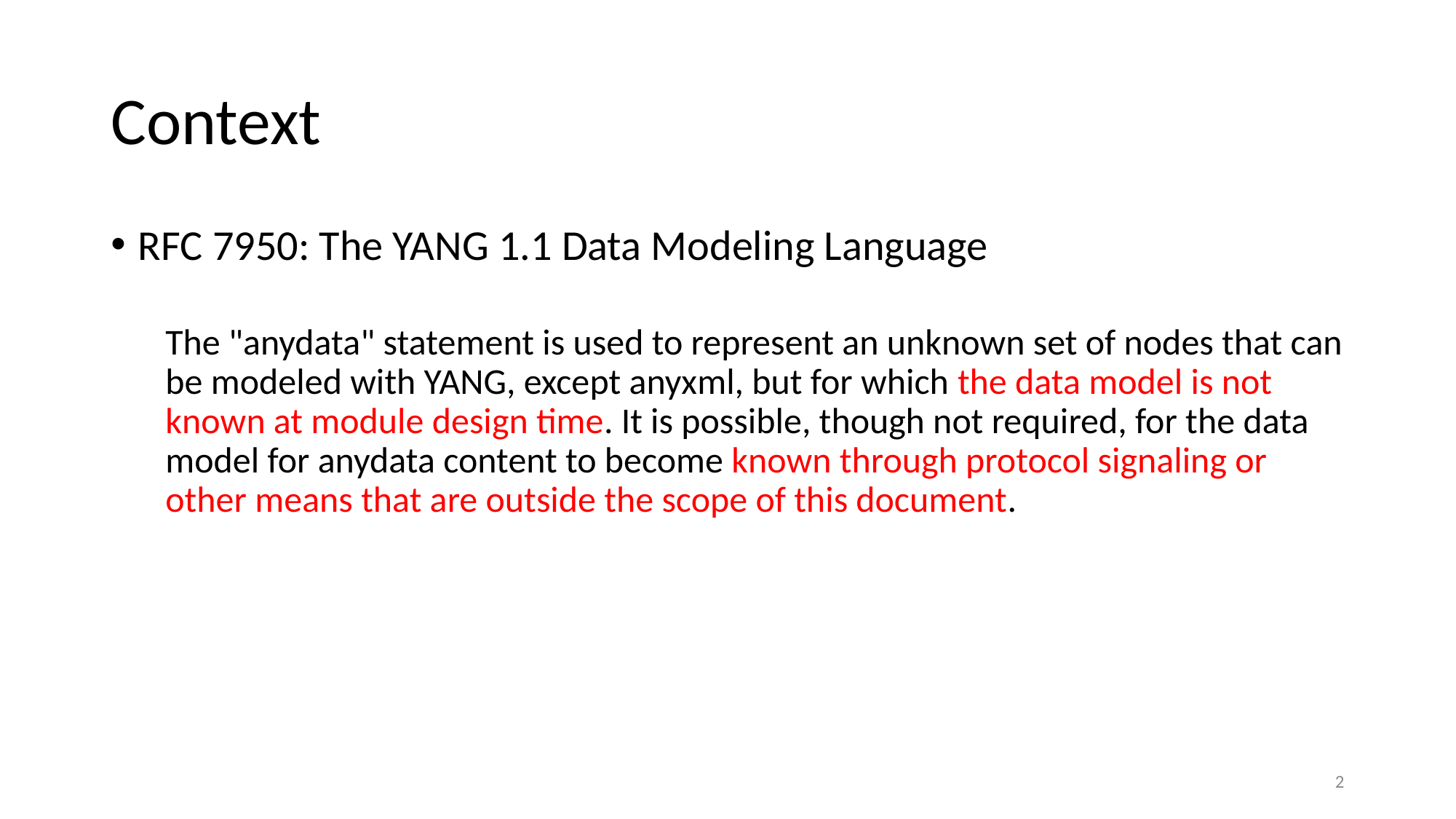

# Context
RFC 7950: The YANG 1.1 Data Modeling Language

The "anydata" statement is used to represent an unknown set of nodes that can be modeled with YANG, except anyxml, but for which the data model is not known at module design time. It is possible, though not required, for the data model for anydata content to become known through protocol signaling or other means that are outside the scope of this document.

2